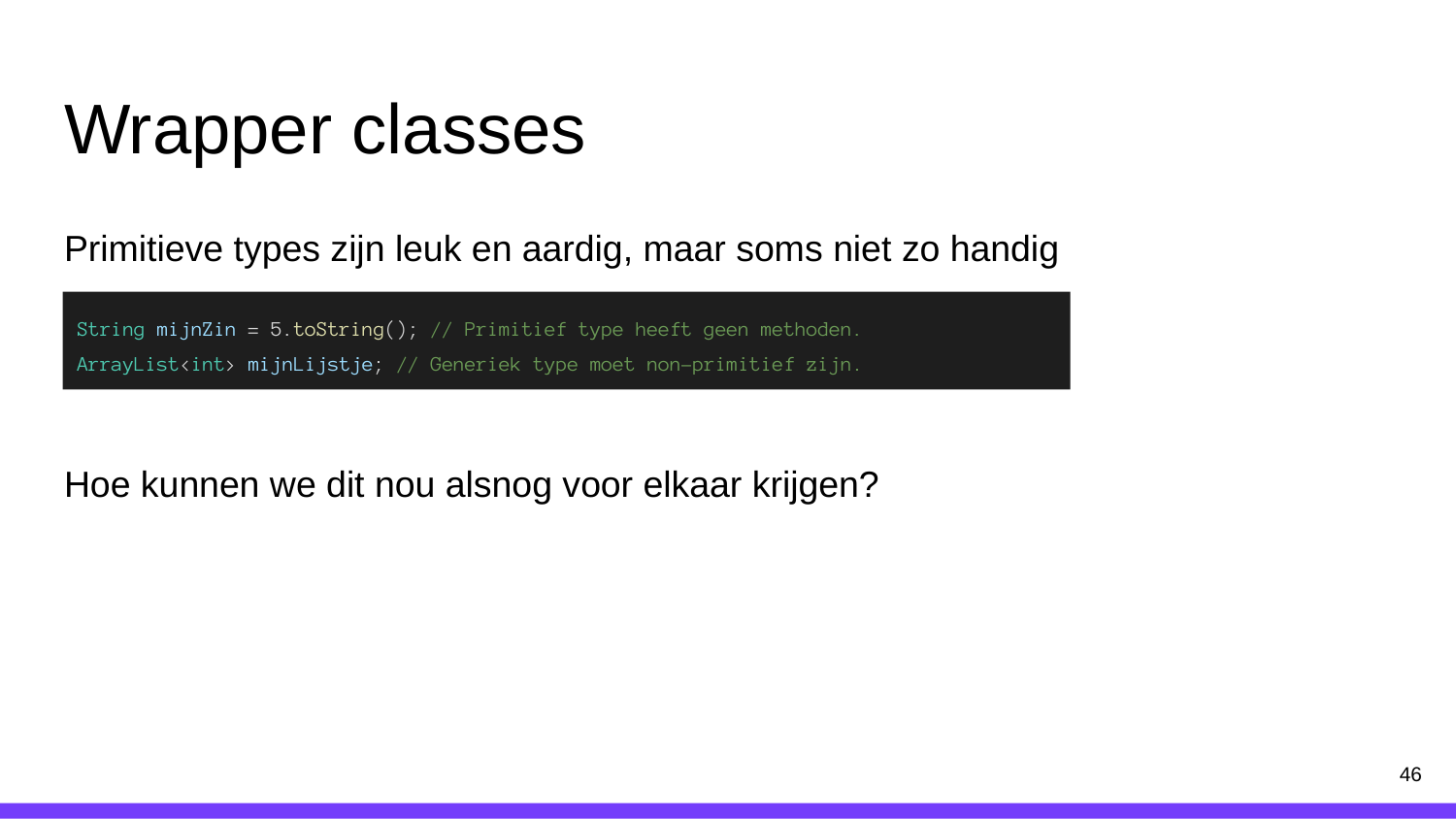

# Wrapper classes
Primitieve types zijn leuk en aardig, maar soms niet zo handig

Hoe kunnen we dit nou alsnog voor elkaar krijgen?
String mijnZin = 5.toString(); // Primitief type heeft geen methoden.
ArrayList<int> mijnLijstje; // Generiek type moet non-primitief zijn.
46